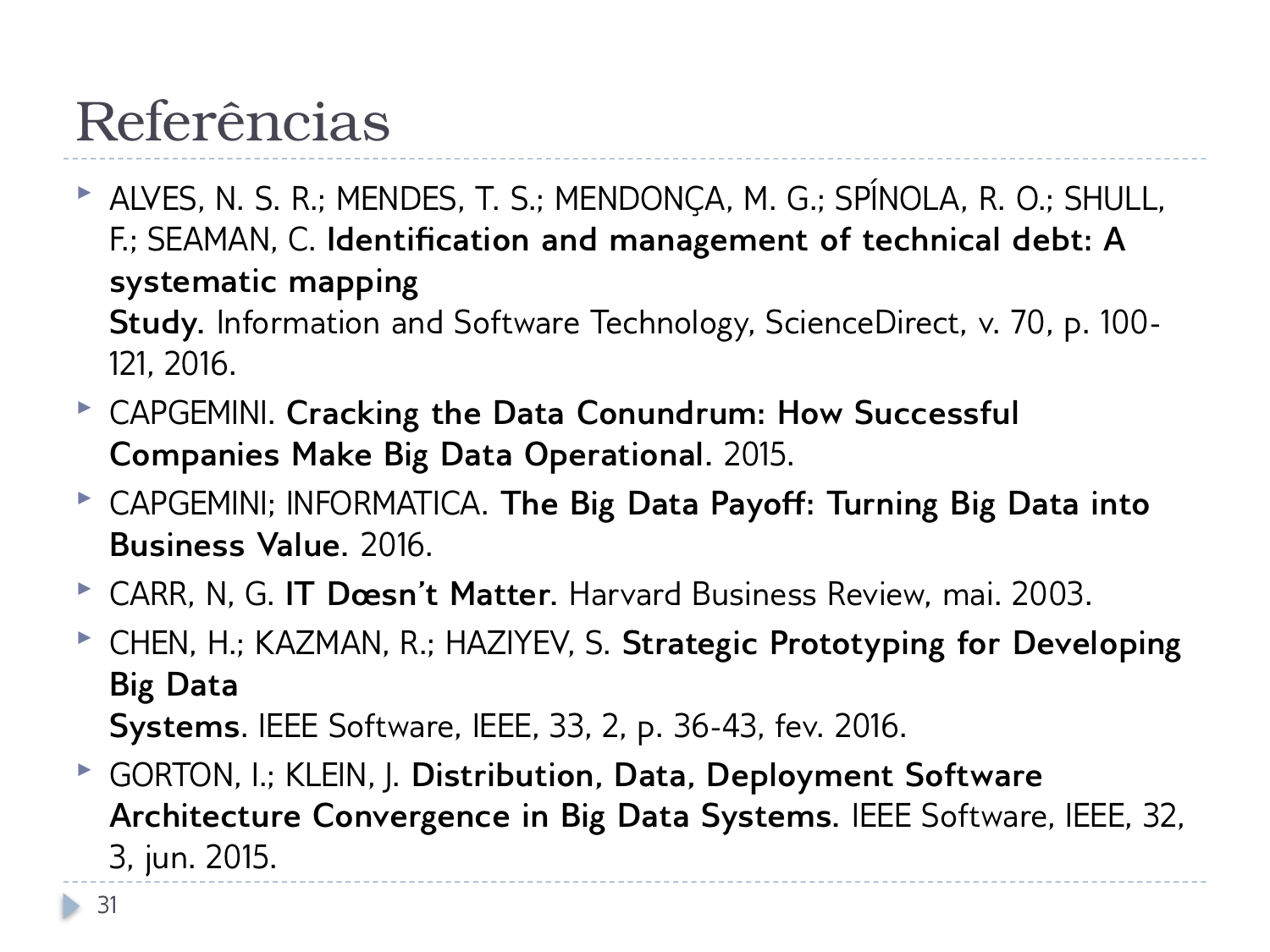

# Referências
ALVES, N. S. R.; MENDES, T. S.; MENDONÇA, M. G.; SPÍNOLA, R. O.; SHULL, F.; SEAMAN, C. Identification and management of technical debt: A systematic mapping
Study. Information and Software Technology, ScienceDirect, v. 70, p. 100-121, 2016.
CAPGEMINI. Cracking the Data Conundrum: How Successful Companies Make Big Data Operational. 2015.
CAPGEMINI; INFORMATICA. The Big Data Payoff: Turning Big Data into Business Value. 2016.
CARR, N, G. IT Doesn’t Matter. Harvard Business Review, mai. 2003.
CHEN, H.; KAZMAN, R.; HAZIYEV, S. Strategic Prototyping for Developing Big Data
Systems. IEEE Software, IEEE, 33, 2, p. 36-43, fev. 2016.
GORTON, I.; KLEIN, J. Distribution, Data, Deployment Software Architecture Convergence in Big Data Systems. IEEE Software, IEEE, 32, 3, jun. 2015.

31